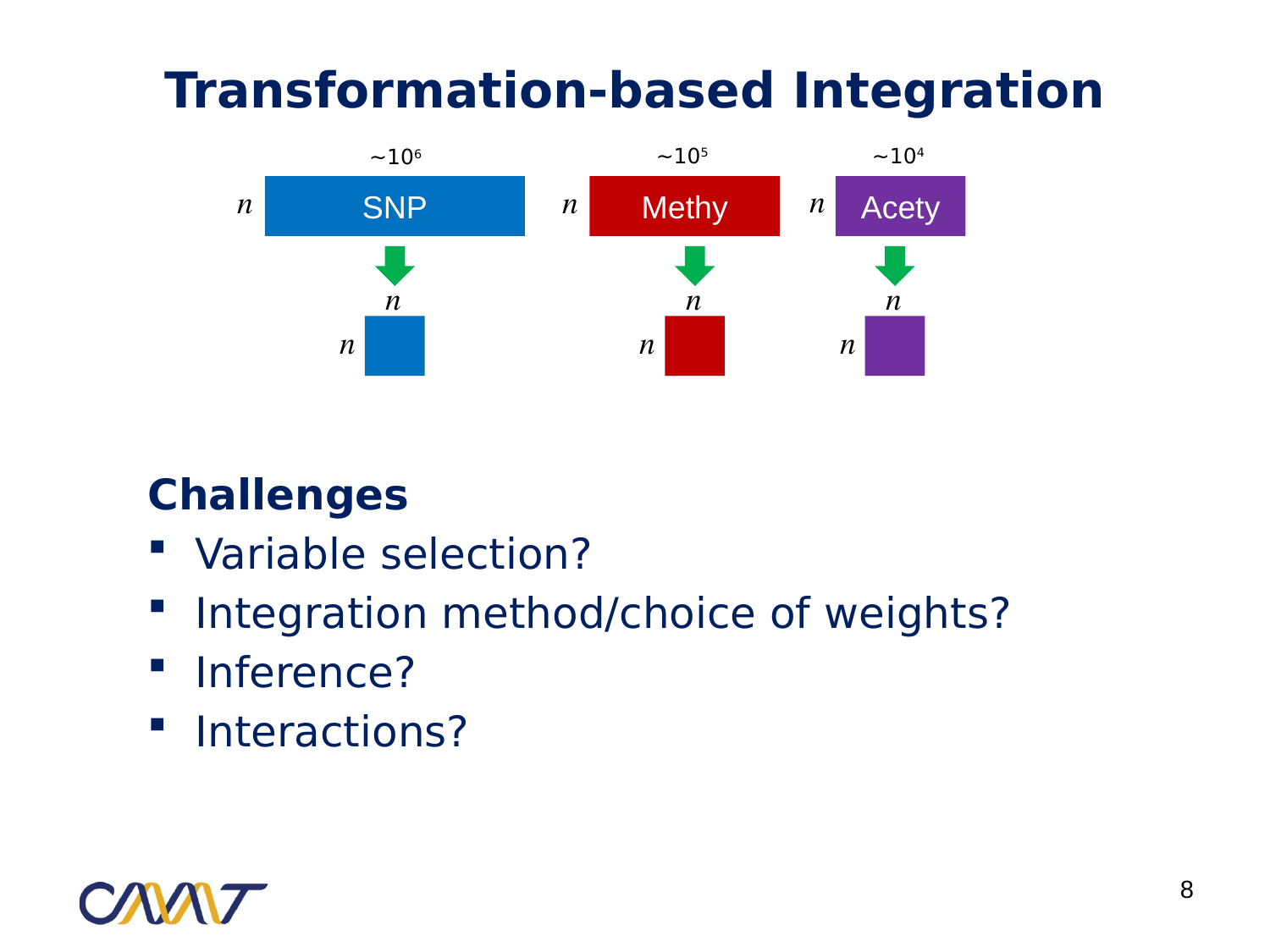

# Transformation-based Integration
~105
~104
~106
n
n
SNP
n
Methy
Acety

n
n
n
n

n
n
Challenges
Variable selection?
Integration method/choice of weights?
Inference?
Interactions?
8